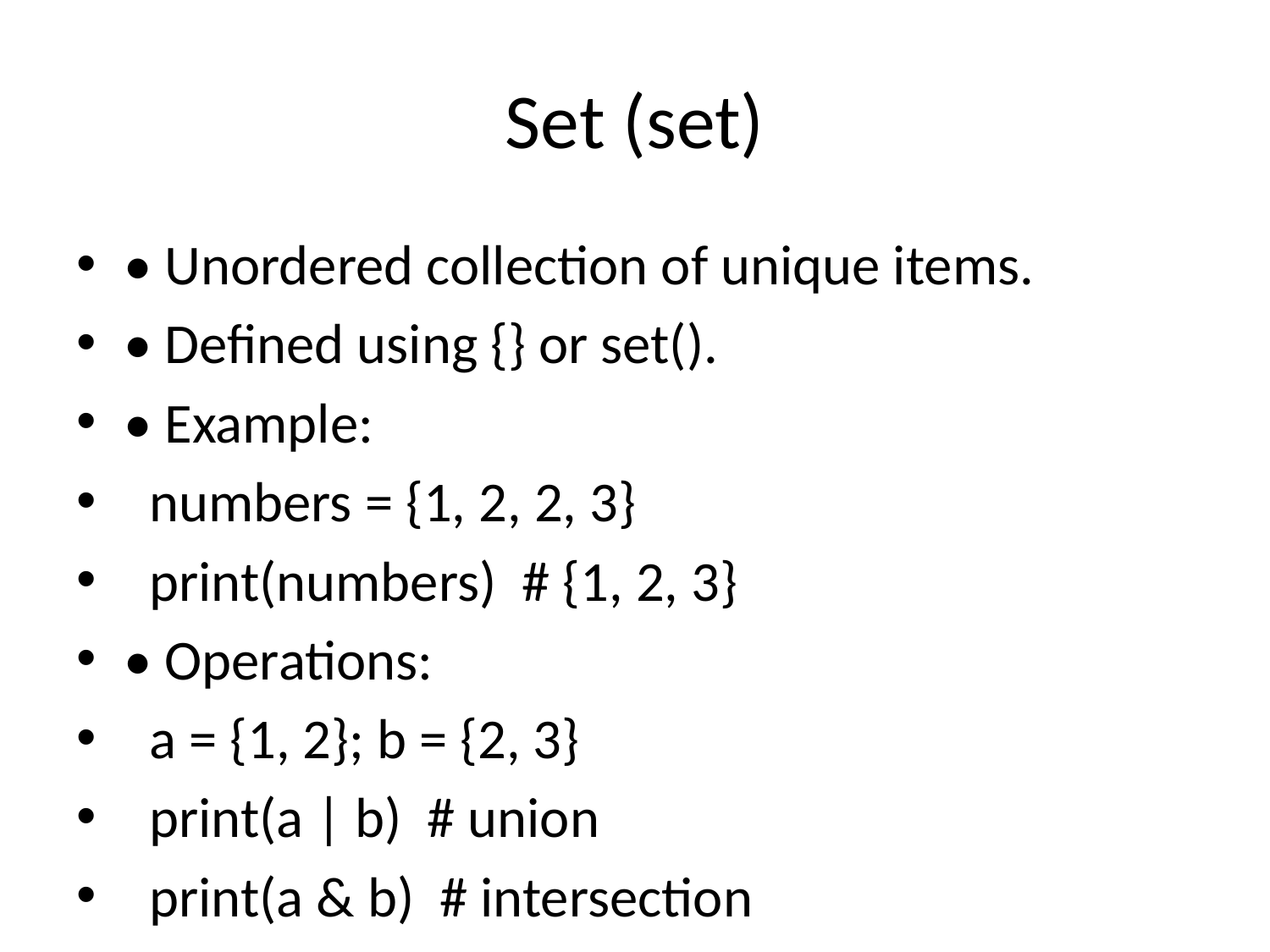

# Set (set)
• Unordered collection of unique items.
• Defined using {} or set().
• Example:
  numbers = {1, 2, 2, 3}
  print(numbers)  # {1, 2, 3}
• Operations:
  a = {1, 2}; b = {2, 3}
  print(a | b)  # union
  print(a & b)  # intersection